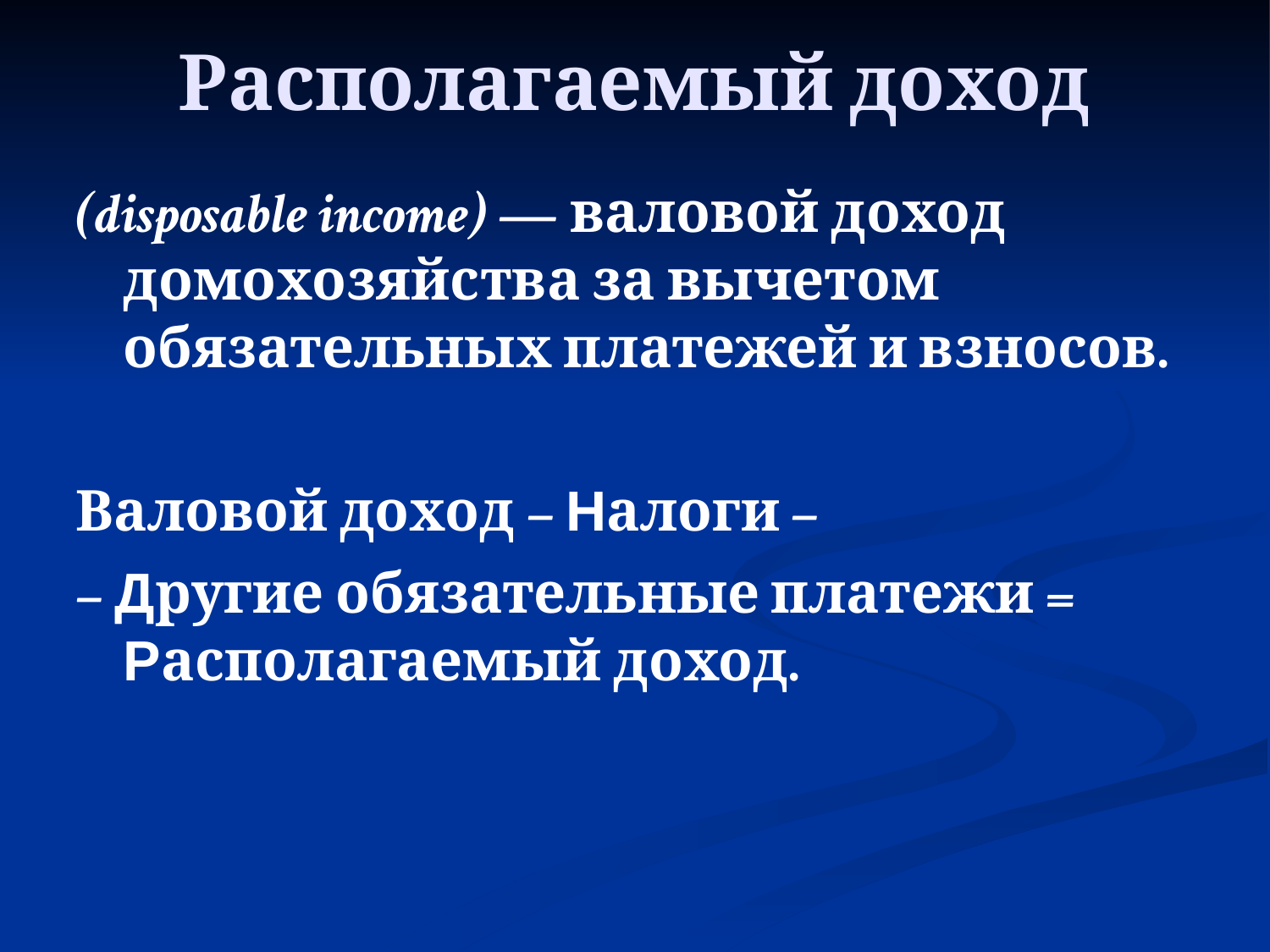

Располагаемый доход
(disposable income) — валовой доход домохозяйства за вычетом обязательных платежей и взносов.

Валовой доход – Налоги –
– Другие обязательные платежи = Располагаемый доход.